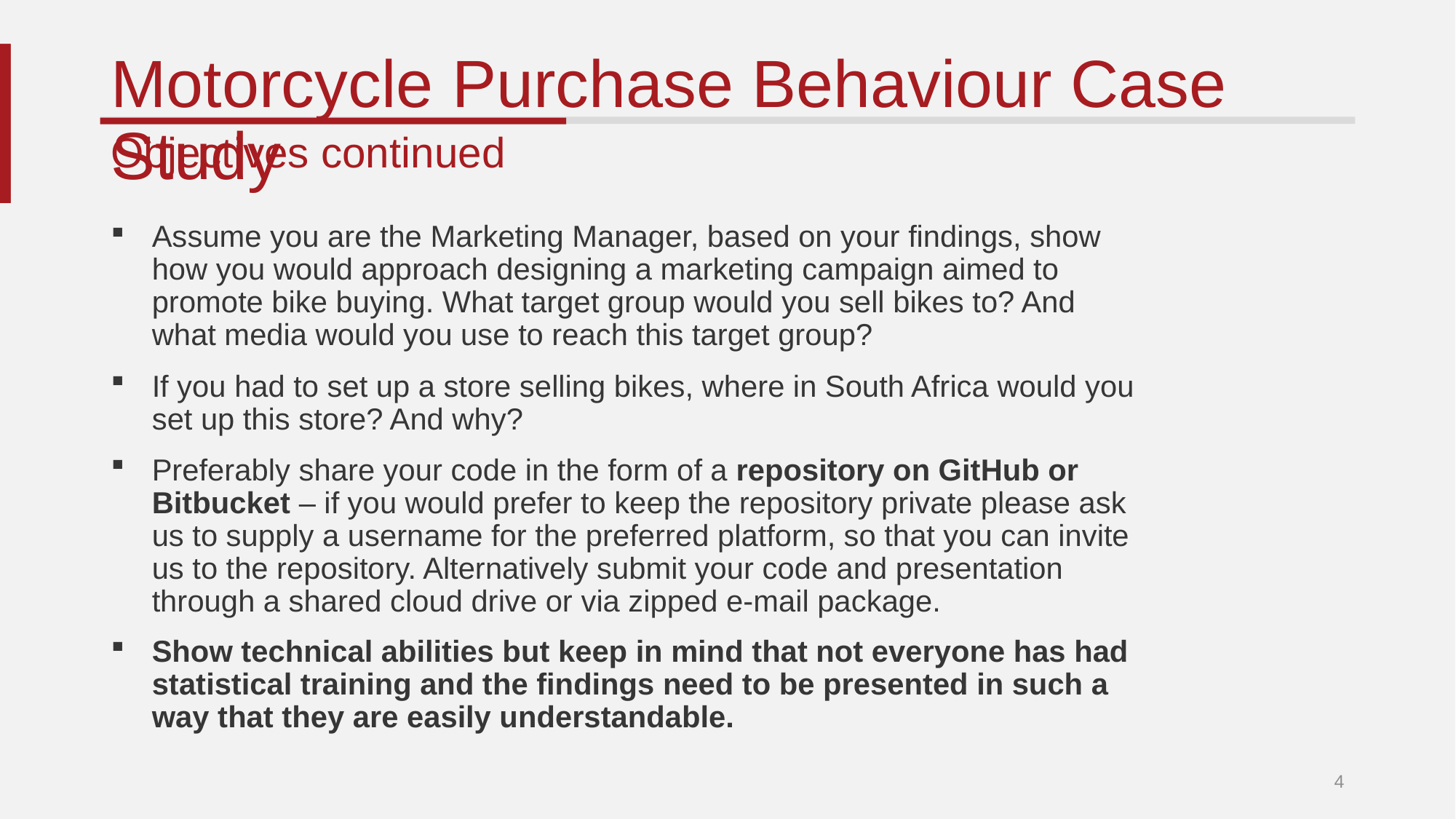

Motorcycle Purchase Behaviour Case Study
Objectives continued
Assume you are the Marketing Manager, based on your findings, show how you would approach designing a marketing campaign aimed to promote bike buying. What target group would you sell bikes to? And what media would you use to reach this target group?
If you had to set up a store selling bikes, where in South Africa would you set up this store? And why?
Preferably share your code in the form of a repository on GitHub or Bitbucket – if you would prefer to keep the repository private please ask us to supply a username for the preferred platform, so that you can invite us to the repository. Alternatively submit your code and presentation through a shared cloud drive or via zipped e-mail package.
Show technical abilities but keep in mind that not everyone has had statistical training and the findings need to be presented in such a way that they are easily understandable.

4